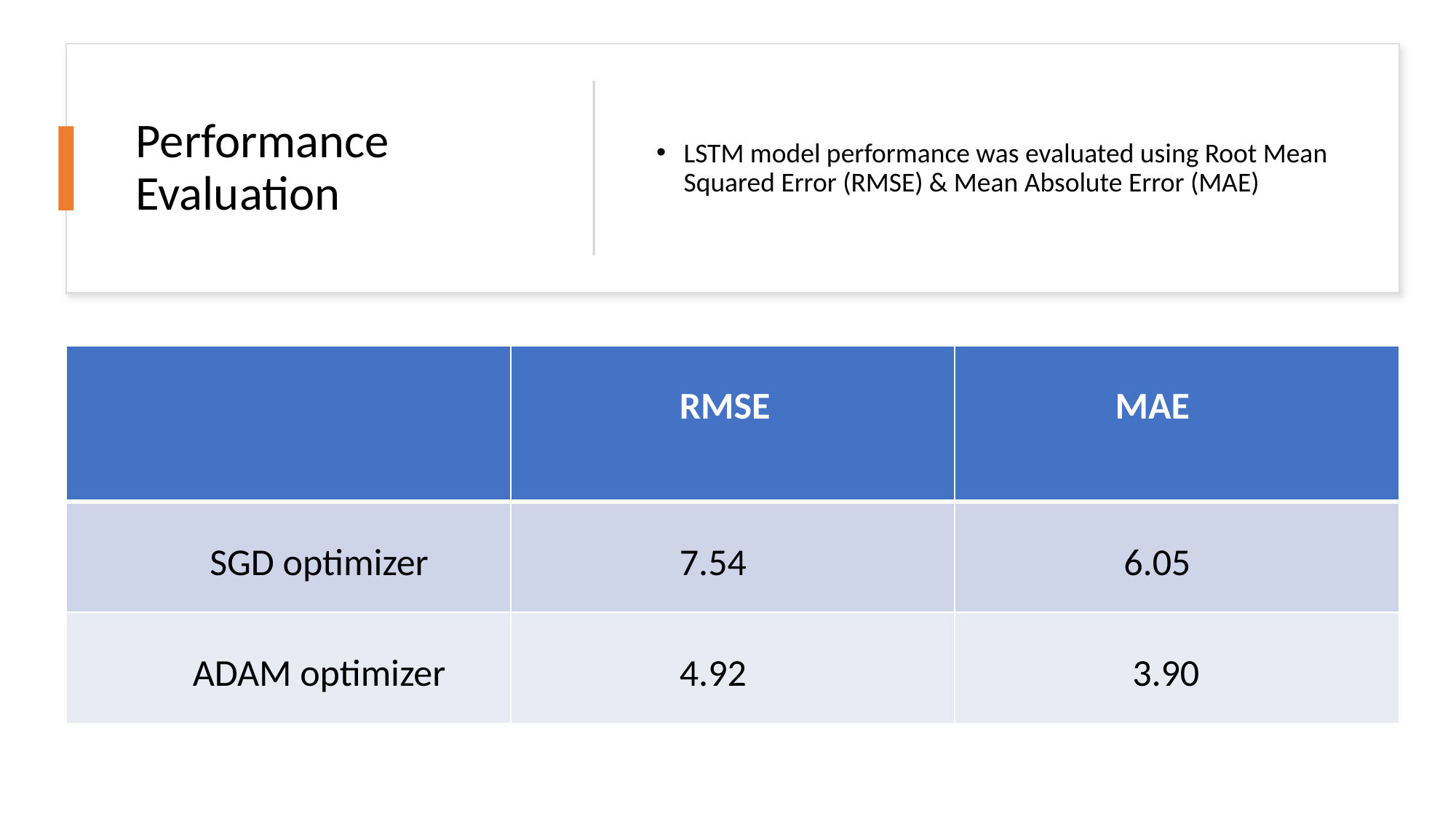

# Performance Evaluation
LSTM model performance was evaluated using Root Mean Squared Error (RMSE) & Mean Absolute Error (MAE)

|  | RMSE | MAE |
| --- | --- | --- |
| SGD optimizer | 7.54 | 6.05 |
| ADAM optimizer | 4.92 | 3.90 |